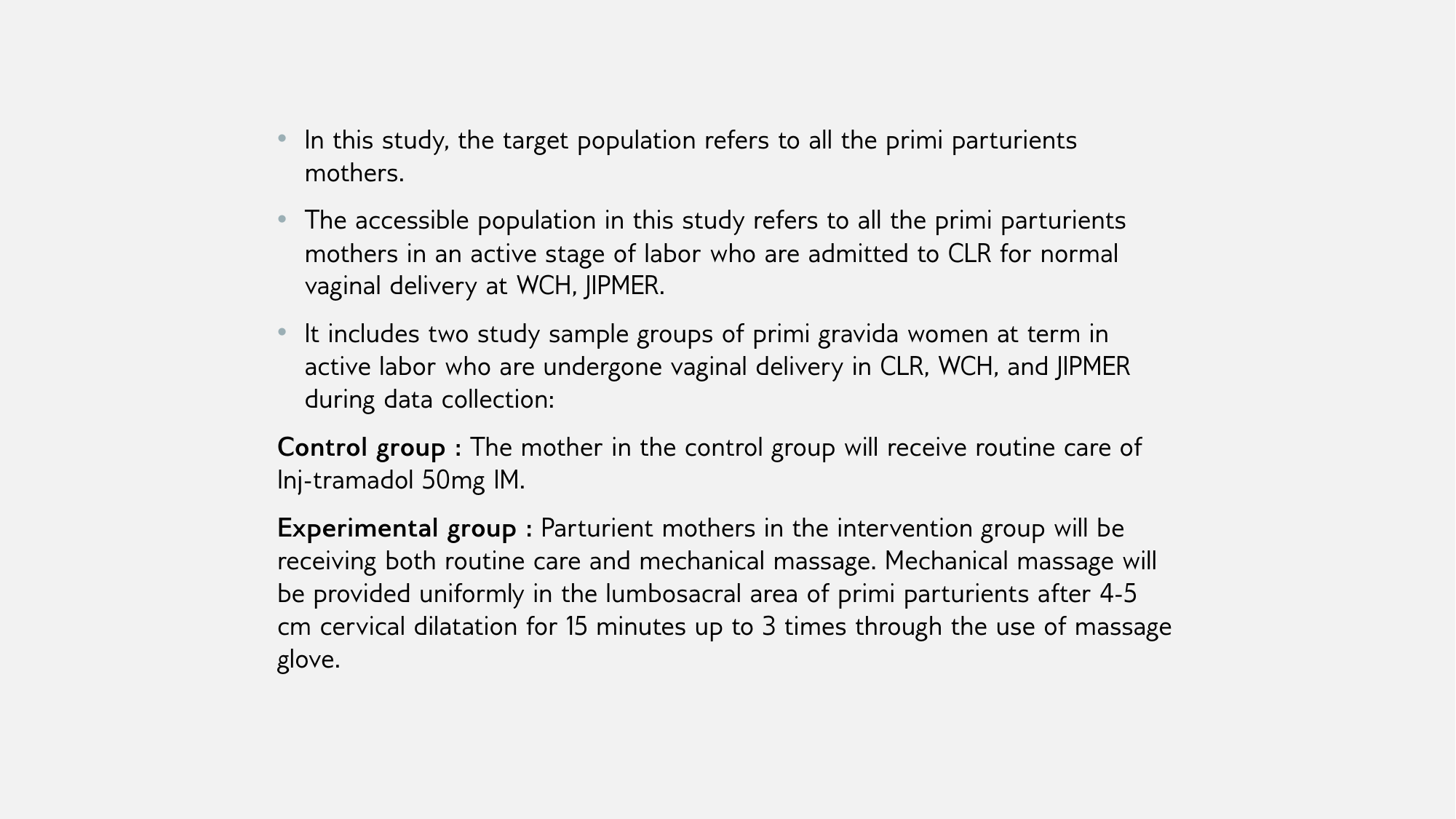

In this study, the target population refers to all the primi parturients mothers.
The accessible population in this study refers to all the primi parturients mothers in an active stage of labor who are admitted to CLR for normal vaginal delivery at WCH, JIPMER.
It includes two study sample groups of primi gravida women at term in active labor who are undergone vaginal delivery in CLR, WCH, and JIPMER during data collection:
Control group : The mother in the control group will receive routine care of Inj-tramadol 50mg IM.
Experimental group : Parturient mothers in the intervention group will be receiving both routine care and mechanical massage. Mechanical massage will be provided uniformly in the lumbosacral area of primi parturients after 4-5 cm cervical dilatation for 15 minutes up to 3 times through the use of massage glove.